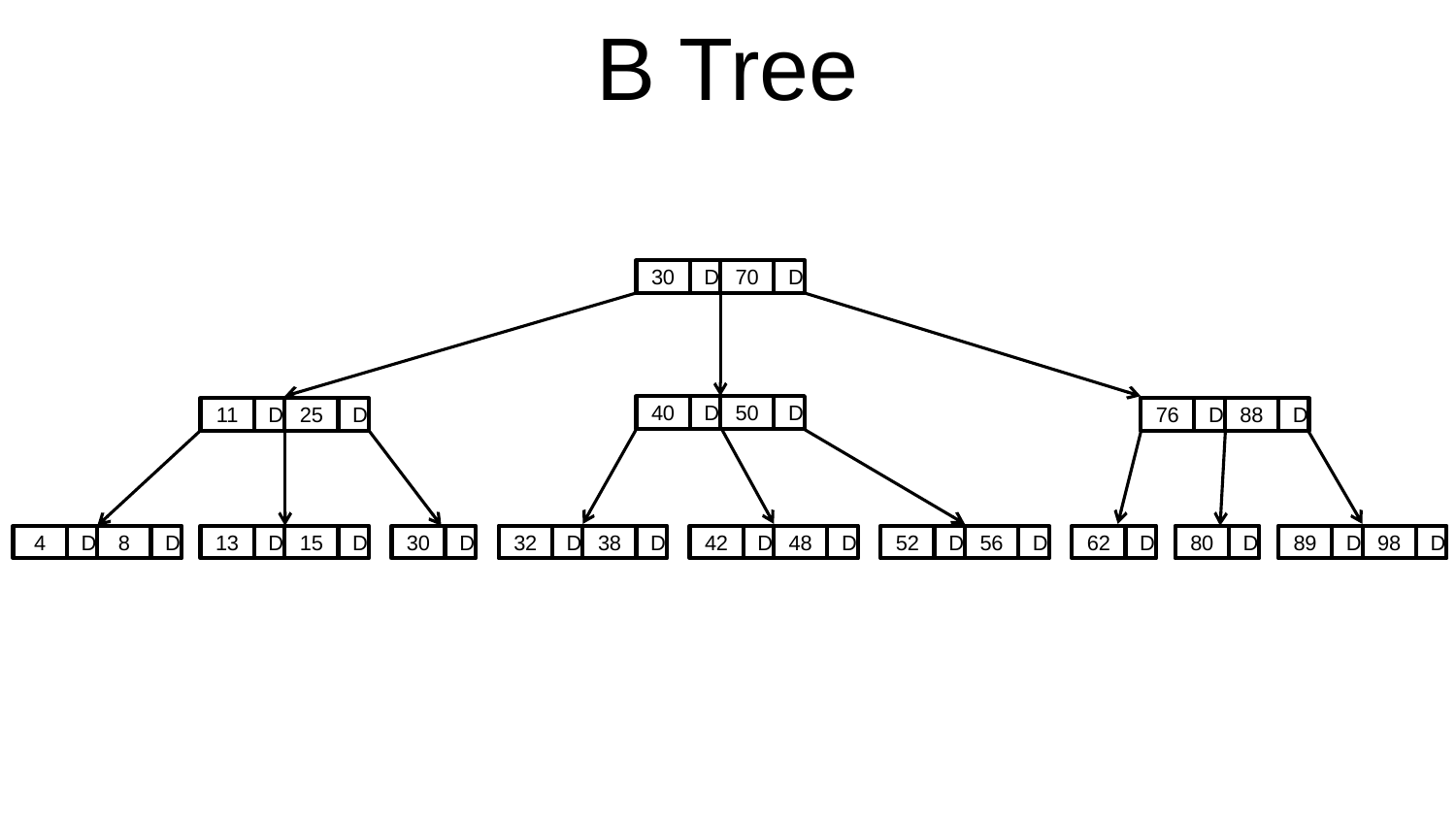

# B Tree
30
D
70
D
40
D
50
D
11
D
25
D
76
D
88
D
4
D
8
D
13
D
15
D
30
D
32
D
38
D
42
D
48
D
52
D
56
D
62
D
80
D
89
D
98
D